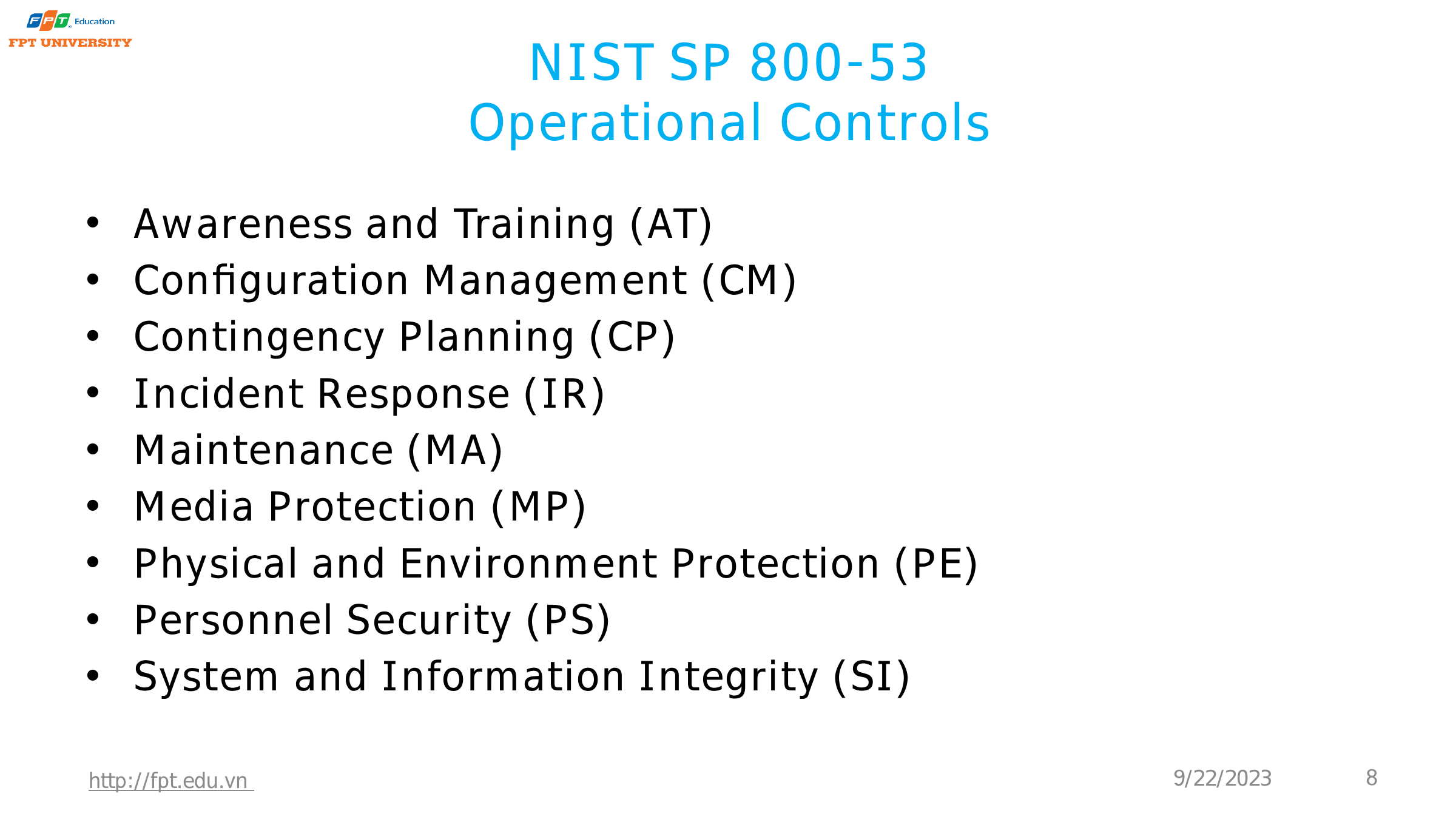

# NIST SP 800-53 Operational Controls
Awareness and Training (AT)
Configuration Management (CM)
Contingency Planning (CP)
Incident Response (IR)
Maintenance (MA)
Media Protection (MP)
Physical and Environment Protection (PE)
Personnel Security (PS)
System and Information Integrity (SI)
http://fpt.edu.vn
9/22/2023
8